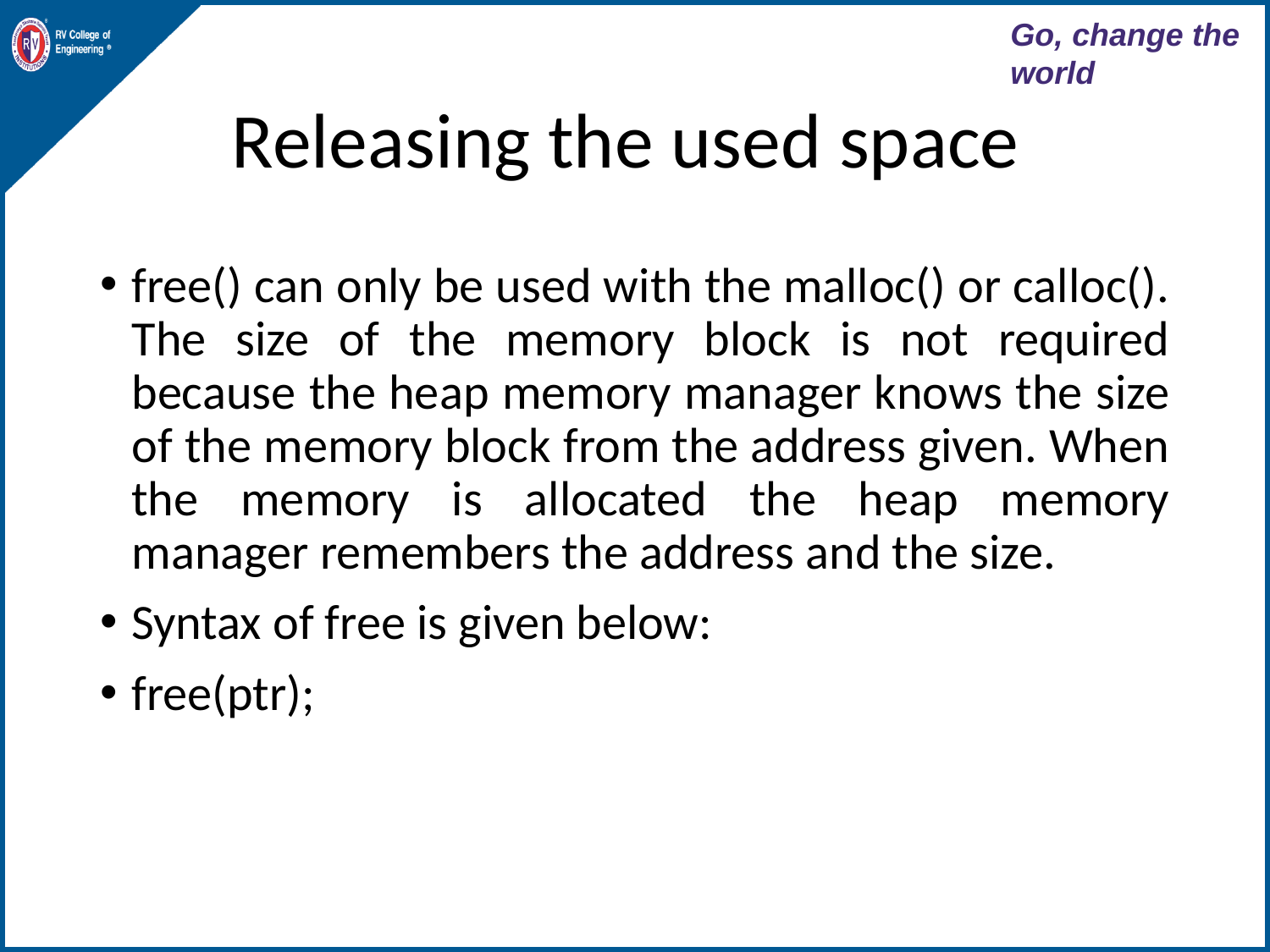

# Releasing the used space
free() can only be used with the malloc() or calloc(). The size of the memory block is not required because the heap memory manager knows the size of the memory block from the address given. When the memory is allocated the heap memory manager remembers the address and the size.
Syntax of free is given below:
free(ptr);